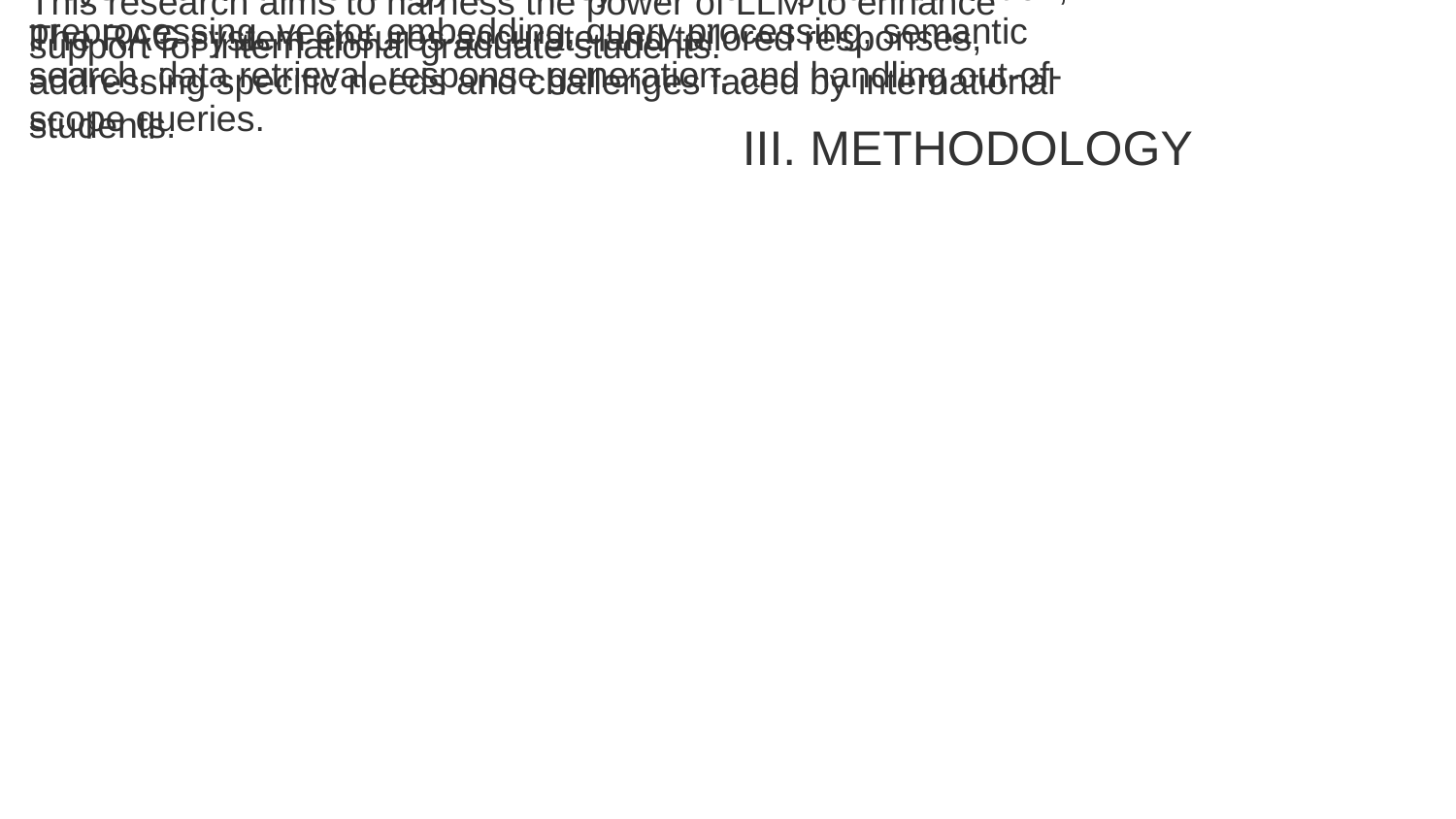

This research aims to harness the power of LLM to enhance support for international graduate students.
A systematic methodology is employed, involving data collection, preprocessing, vector embedding, query processing, semantic search, data retrieval, response generation, and handling out-of-scope queries.
The RAG system ensures accurate and tailored responses, addressing specific needs and challenges faced by international students.
III. METHODOLOGY